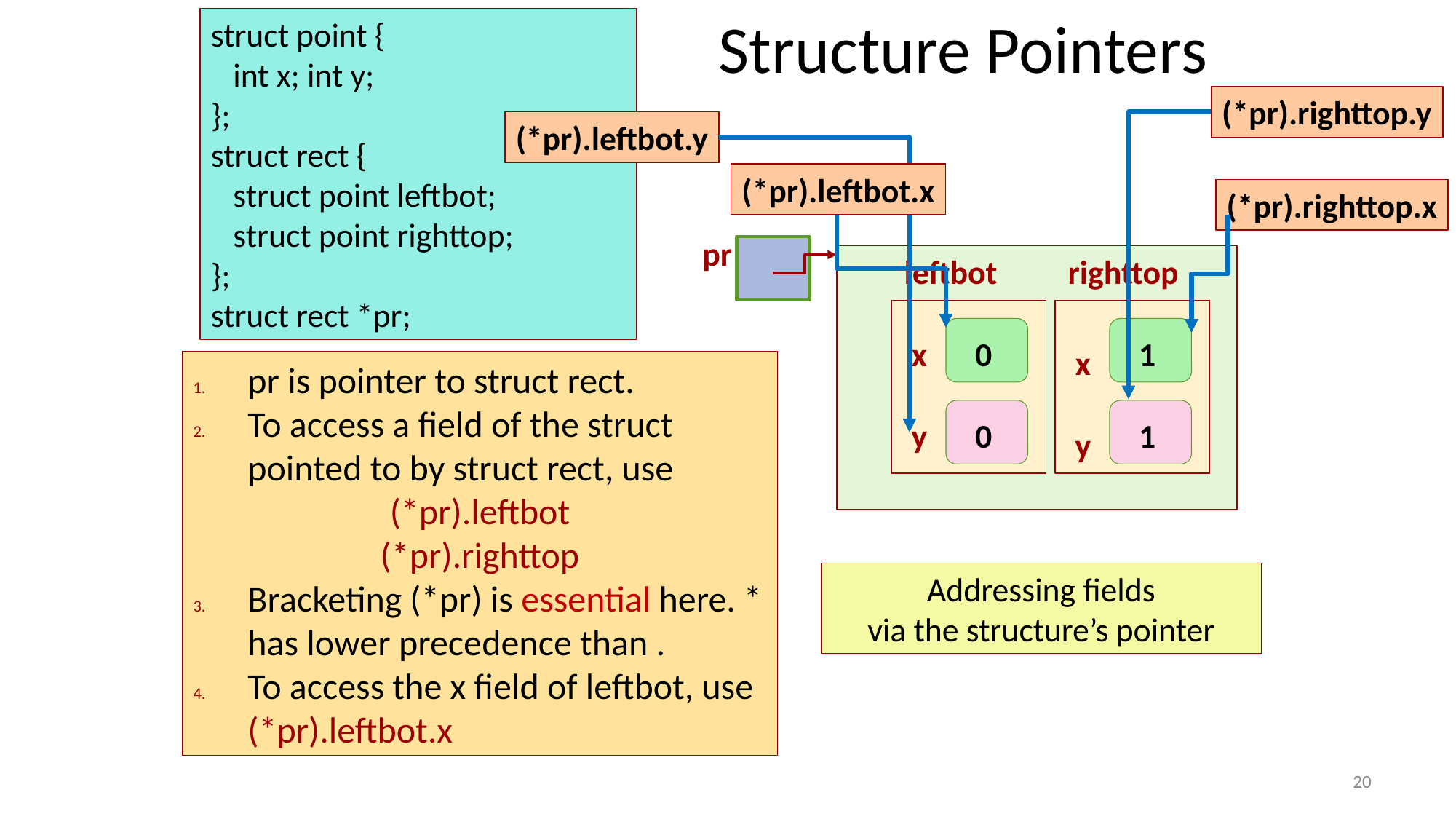

Structure Pointers
struct point {
   int x; int y;
};
struct rect {
   struct point leftbot;
   struct point righttop;
};
struct rect *pr;
(*pr).righttop.y
(*pr).leftbot.y
(*pr).leftbot.x
(*pr).righttop.x
pr

leftbot
righttop

x
0
1
x

y
0
1
y
pr is pointer to struct rect.
To access a field of the struct pointed to by struct rect, use
(*pr).leftbot
(*pr).righttop
Bracketing (*pr) is essential here. * has lower precedence than .
To access the x field of leftbot, use (*pr).leftbot.x
Addressing fields
via the structure’s pointer
20